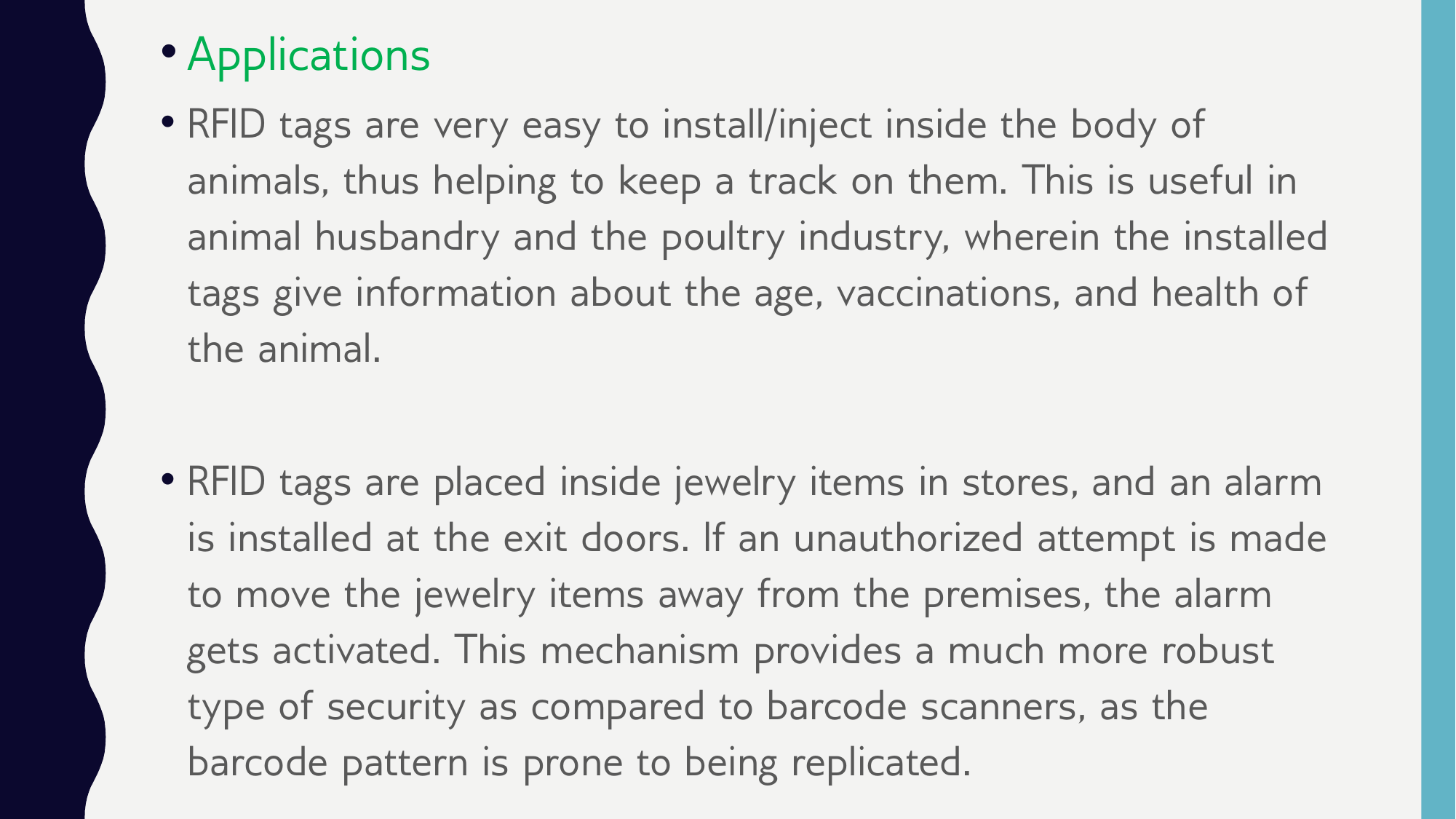

Applications
RFID tags are very easy to install/inject inside the body of animals, thus helping to keep a track on them. This is useful in animal husbandry and the poultry industry, wherein the installed tags give information about the age, vaccinations, and health of the animal.

RFID tags are placed inside jewelry items in stores, and an alarm is installed at the exit doors. If an unauthorized attempt is made to move the jewelry items away from the premises, the alarm gets activated. This mechanism provides a much more robust type of security as compared to barcode scanners, as the barcode pattern is prone to being replicated.